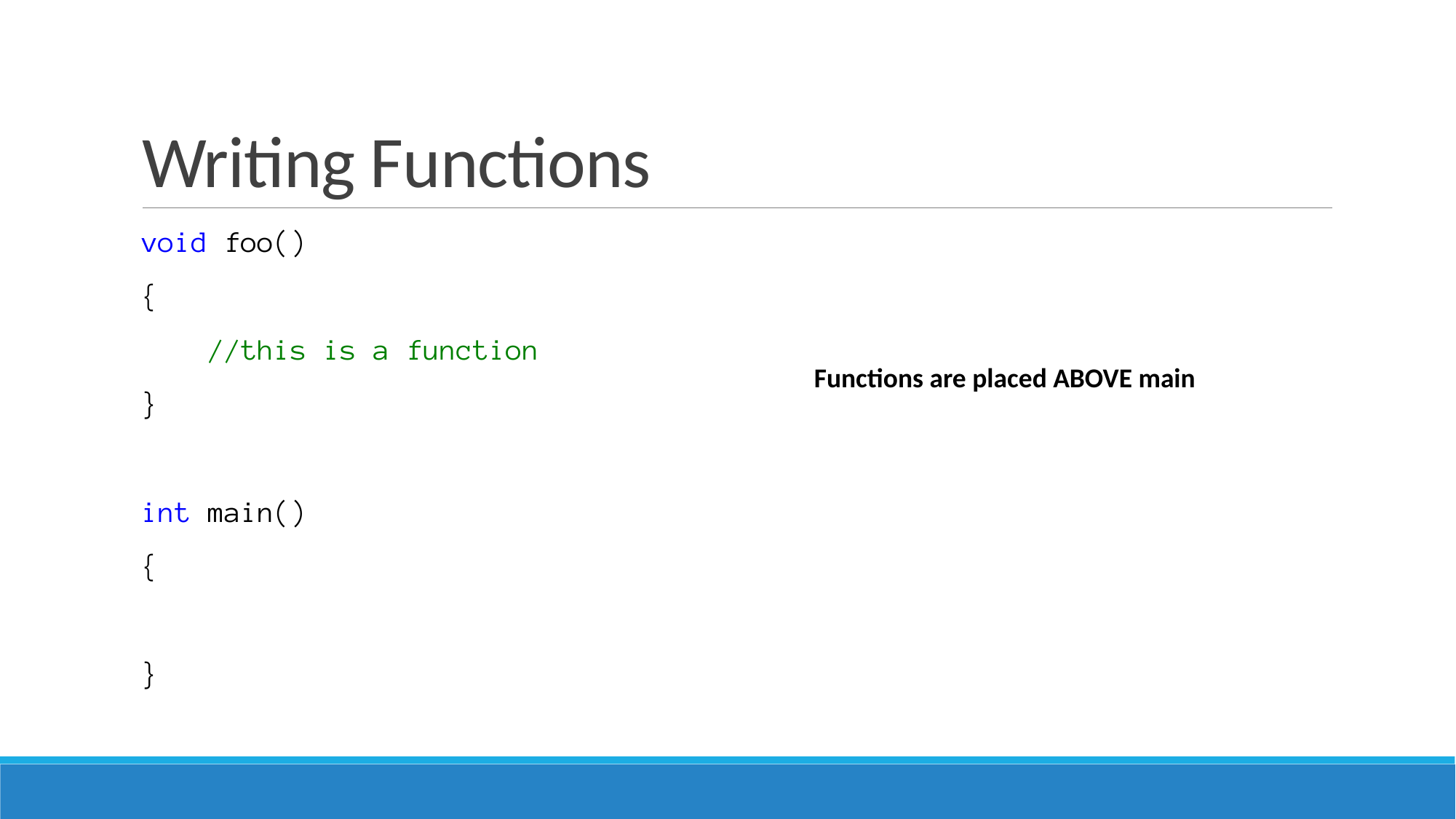

# Writing Functions
void foo()
{
    //this is a function
}

int main()
{

}
Functions are placed ABOVE main